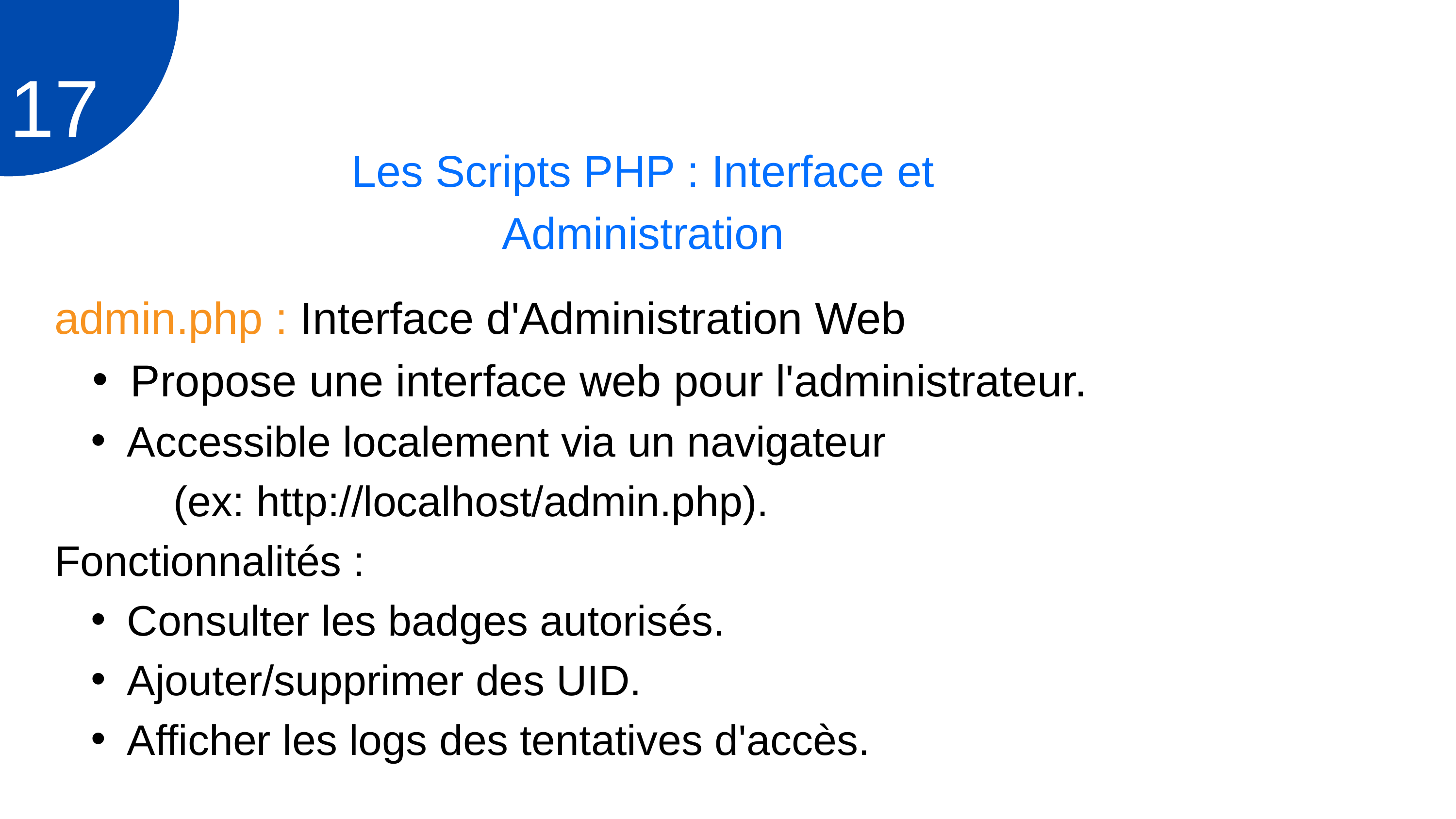

17
Les Scripts PHP : Interface et Administration
admin.php : Interface d'Administration Web
Propose une interface web pour l'administrateur.
Accessible localement via un navigateur
          (ex: http://localhost/admin.php).
Fonctionnalités :
Consulter les badges autorisés.
Ajouter/supprimer des UID.
Afficher les logs des tentatives d'accès.